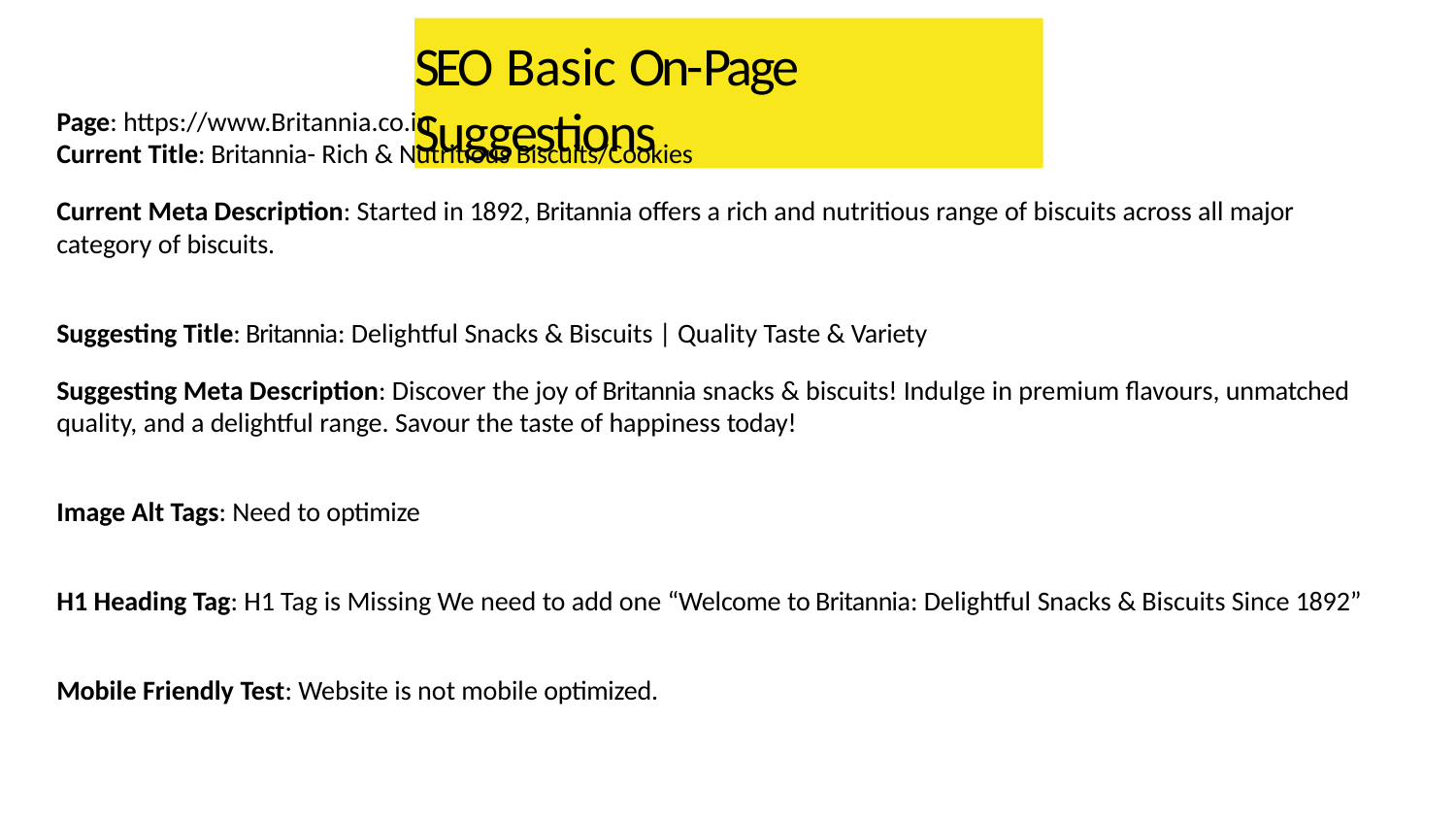

# SEO Basic On-Page Suggestions
Page: https://www.Britannia.co.in
Current Title: Britannia- Rich & Nutritious Biscuits/Cookies
Current Meta Description: Started in 1892, Britannia offers a rich and nutritious range of biscuits across all major category of biscuits.

Suggesting Title: Britannia: Delightful Snacks & Biscuits | Quality Taste & Variety
Suggesting Meta Description: Discover the joy of Britannia snacks & biscuits! Indulge in premium flavours, unmatched quality, and a delightful range. Savour the taste of happiness today!

Image Alt Tags: Need to optimize

H1 Heading Tag: H1 Tag is Missing We need to add one “Welcome to Britannia: Delightful Snacks & Biscuits Since 1892”

Mobile Friendly Test: Website is not mobile optimized.